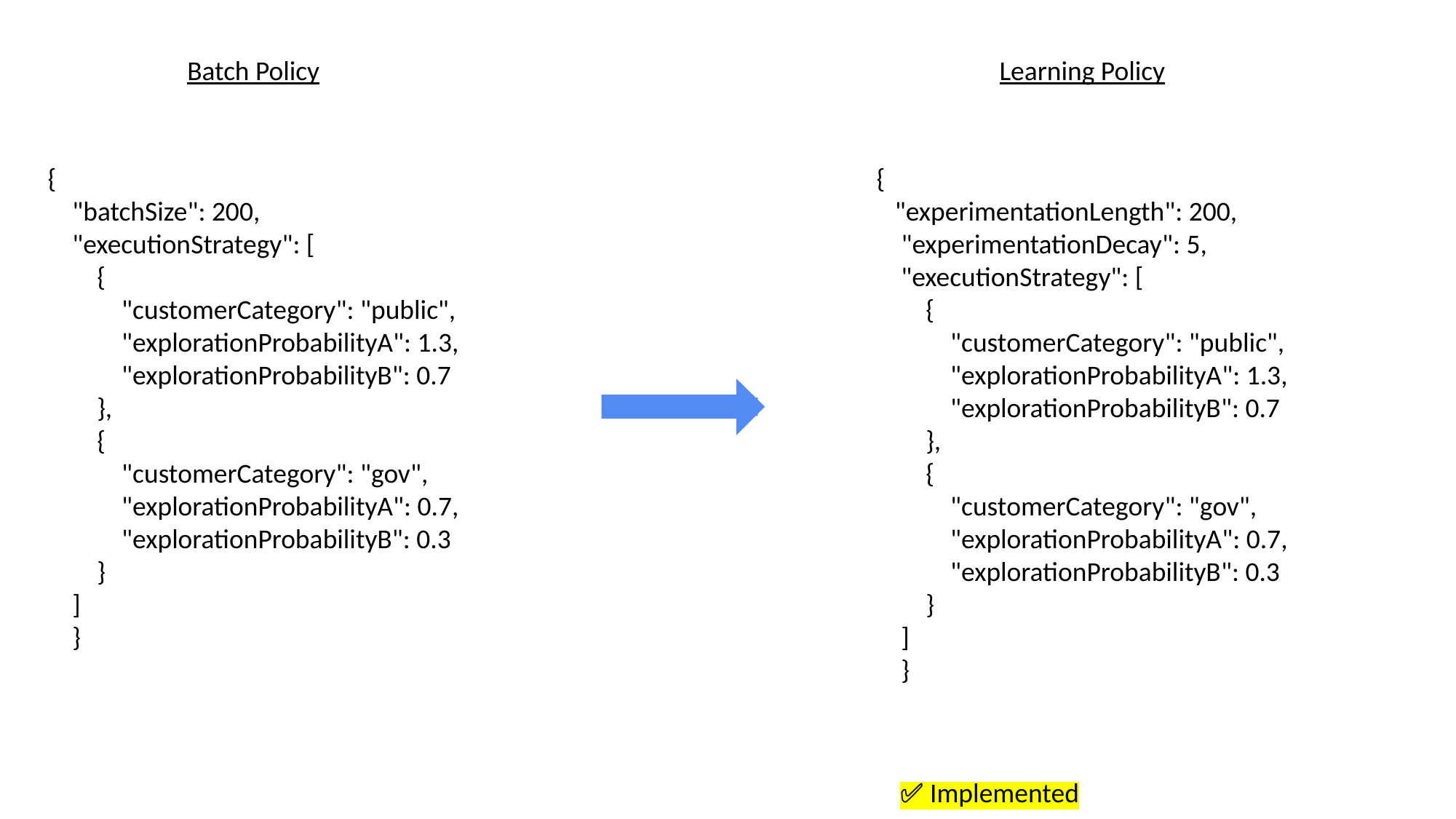

Batch Policy
Learning Policy
{
    "batchSize": 200,
    "executionStrategy": [
        {
            "customerCategory": "public",
            "explorationProbabilityA": 1.3,
            "explorationProbabilityB": 0.7
        },
        {
            "customerCategory": "gov",
            "explorationProbabilityA": 0.7,
            "explorationProbabilityB": 0.3
        }
    ]
    }
{
   "experimentationLength": 200,
    "experimentationDecay": 5,
    "executionStrategy": [
        {
            "customerCategory": "public",
            "explorationProbabilityA": 1.3,
            "explorationProbabilityB": 0.7
        },
        {
            "customerCategory": "gov",
            "explorationProbabilityA": 0.7,
            "explorationProbabilityB": 0.3
        }
    ]
    }

✅ Implemented